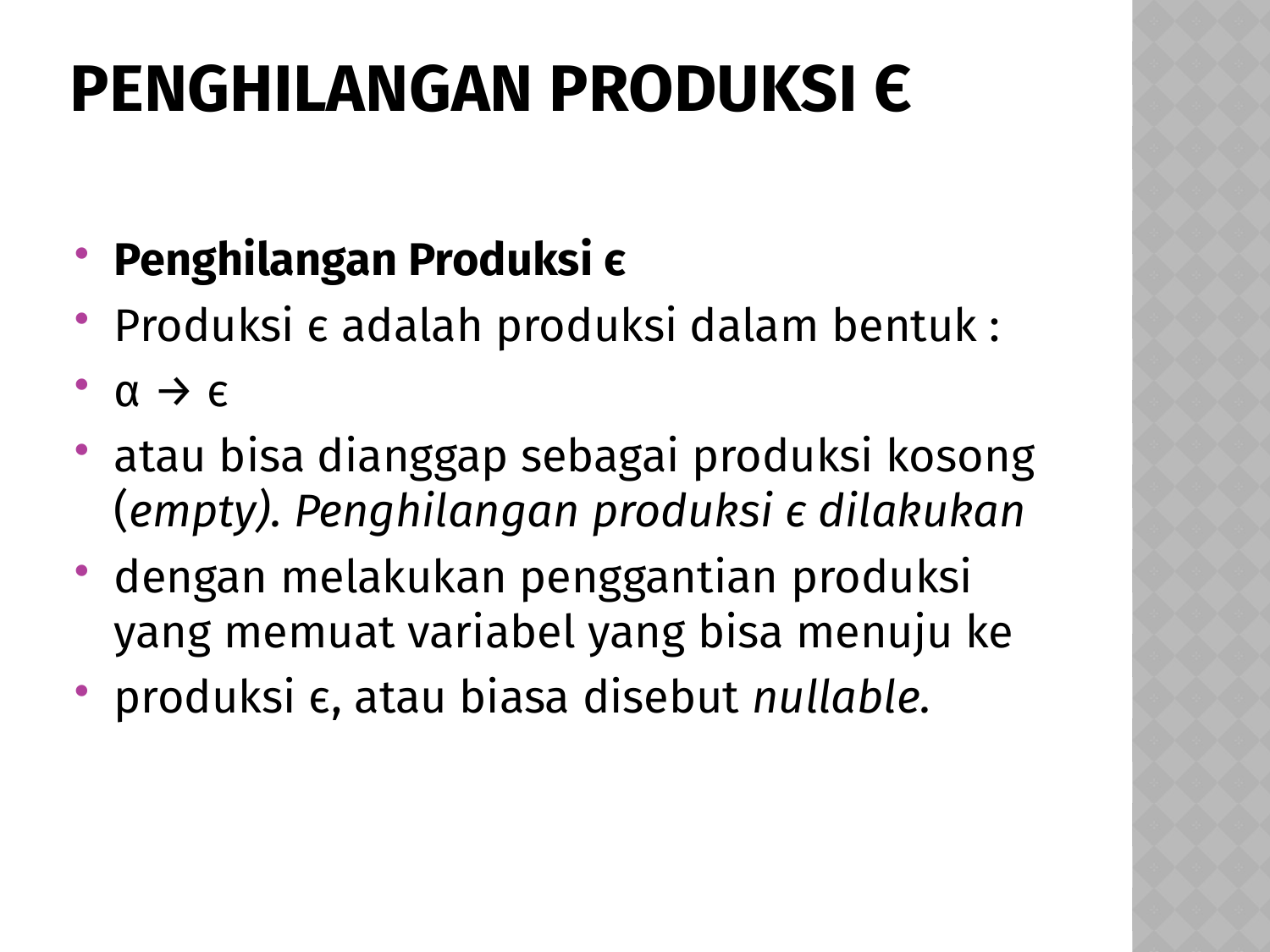

# Penghilangan Produksi є
Penghilangan Produksi є
Produksi є adalah produksi dalam bentuk :
α → є
atau bisa dianggap sebagai produksi kosong (empty). Penghilangan produksi є dilakukan
dengan melakukan penggantian produksi yang memuat variabel yang bisa menuju ke
produksi є, atau biasa disebut nullable.